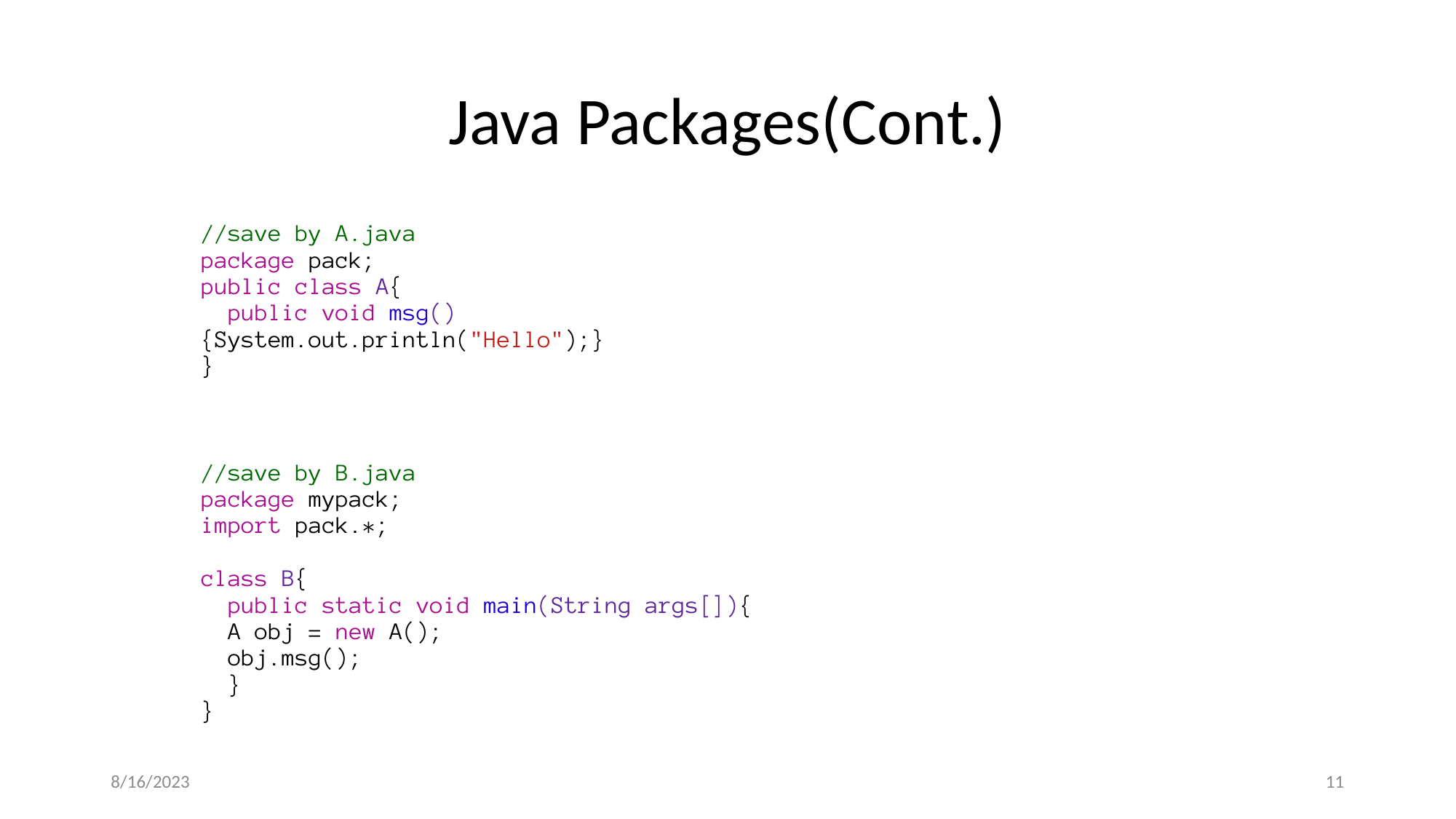

# Java Packages(Cont.)
//save by A.java 
package pack; 
public class A{ 
  public void msg(){System.out.println("Hello");} 
}

//save by B.java 
package mypack; 
import pack.*; 
 
class B{ 
  public static void main(String args[]){ 
  A obj = new A(); 
  obj.msg(); 
  } 
}
8/16/2023
11